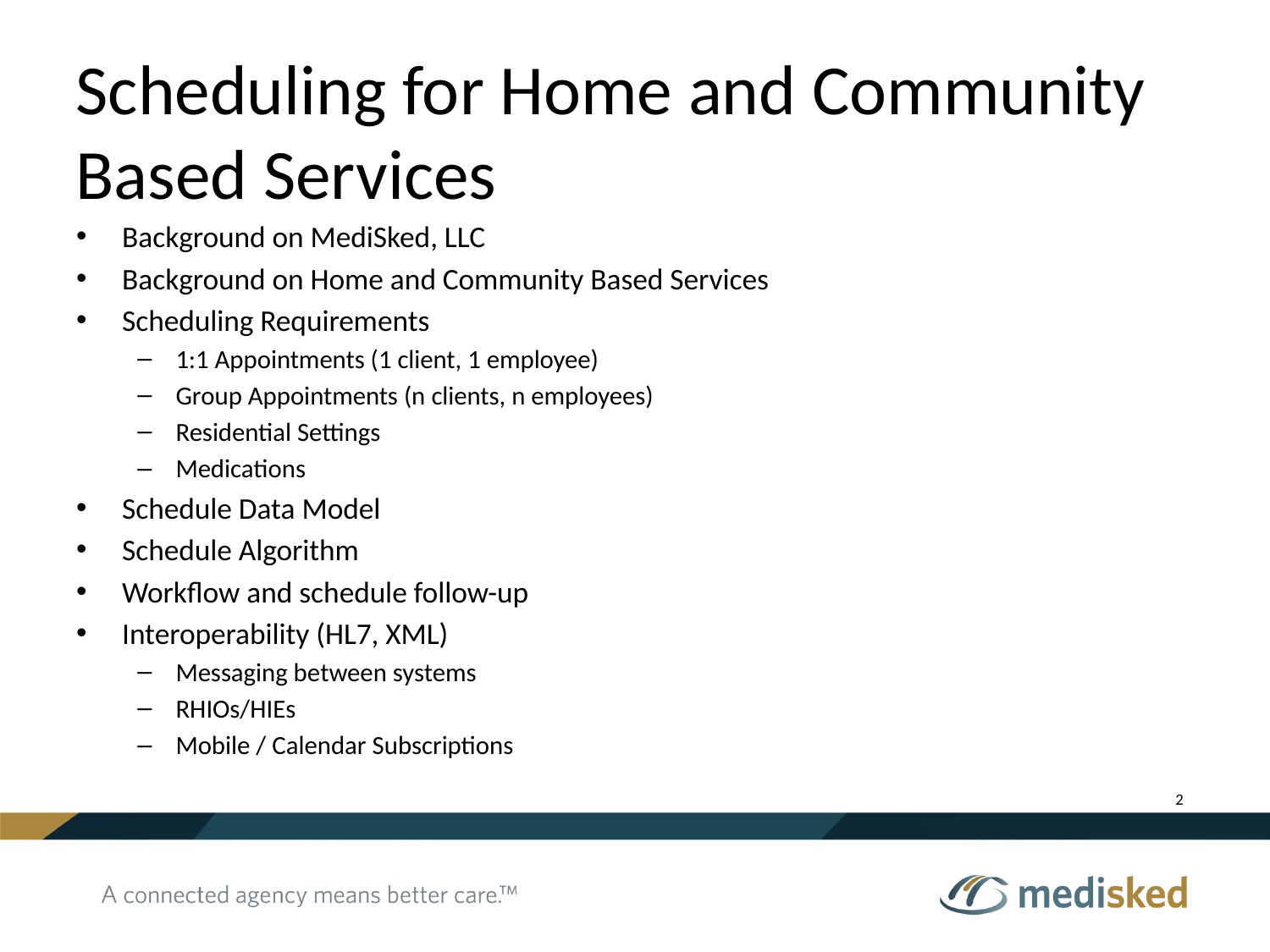

# Scheduling for Home and Community Based Services
Background on MediSked, LLC
Background on Home and Community Based Services
Scheduling Requirements
1:1 Appointments (1 client, 1 employee)
Group Appointments (n clients, n employees)
Residential Settings
Medications
Schedule Data Model
Schedule Algorithm
Workflow and schedule follow-up
Interoperability (HL7, XML)
Messaging between systems
RHIOs/HIEs
Mobile / Calendar Subscriptions
2